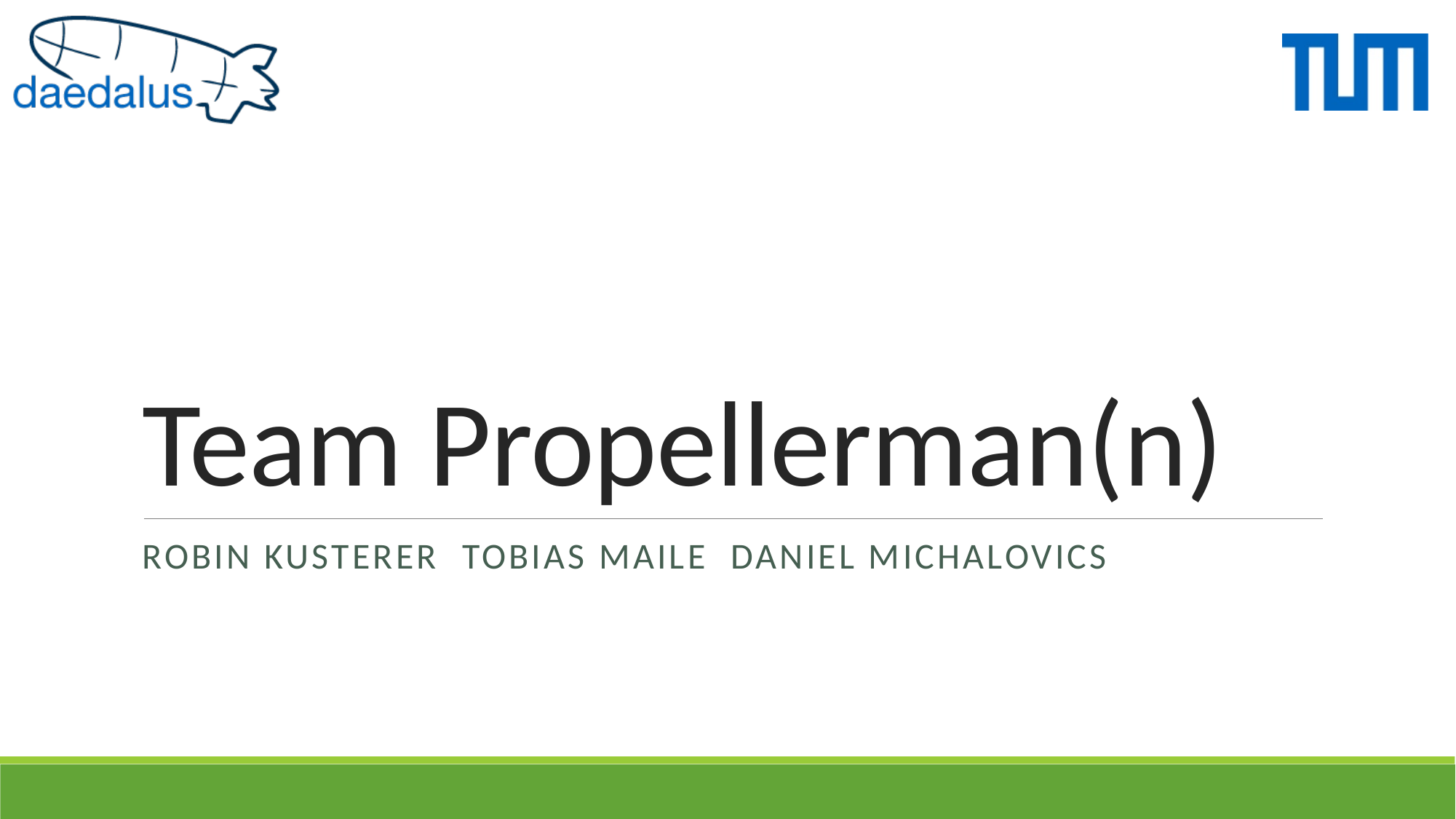

# Team Propellerman(n)
Robin Kusterer  Tobias Maile  Daniel Michalovics